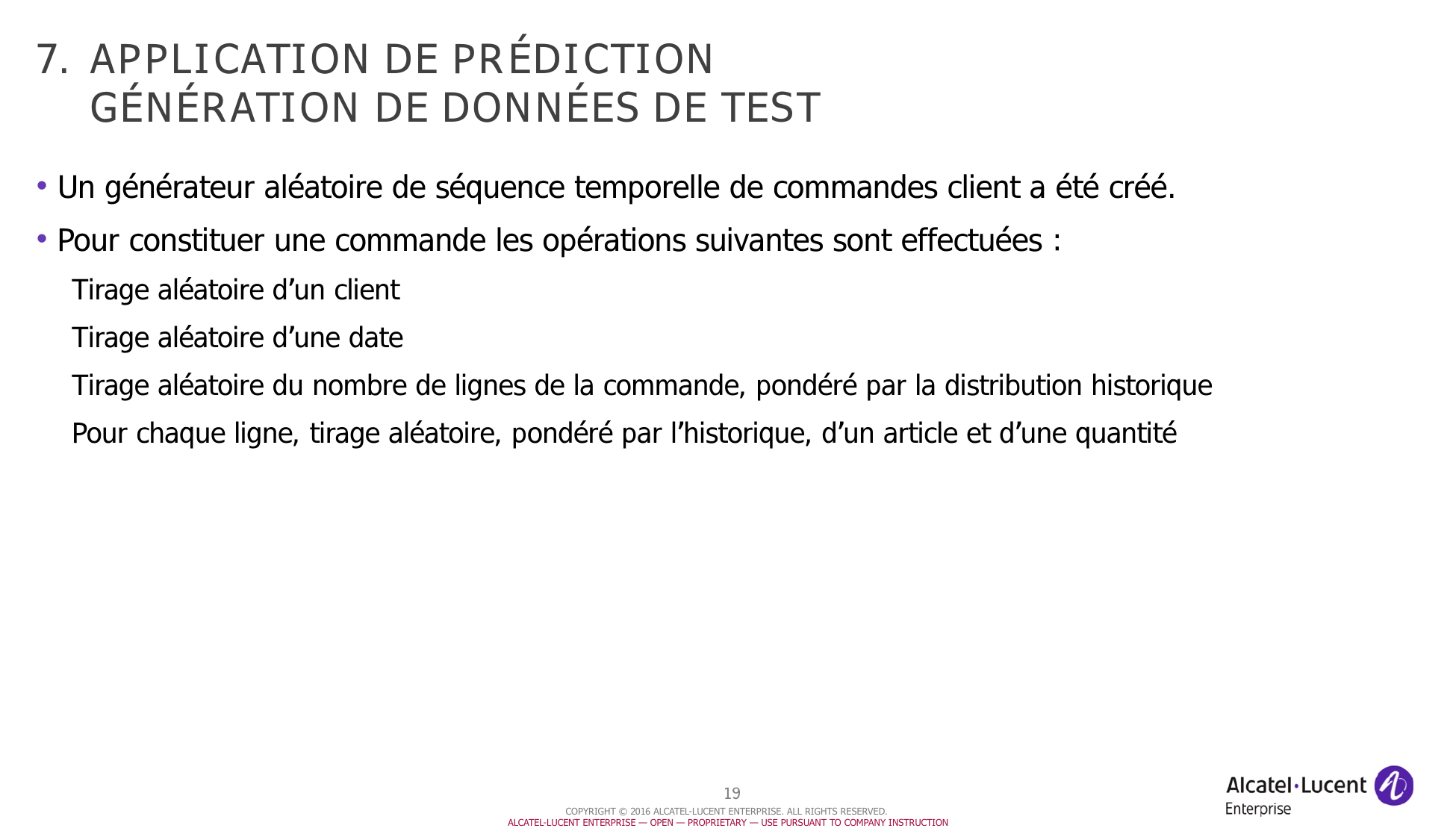

# 7.	Application de Prédiction Génération de données de test
Un générateur aléatoire de séquence temporelle de commandes client a été créé.
Pour constituer une commande les opérations suivantes sont effectuées :
Tirage aléatoire d’un client
Tirage aléatoire d’une date
Tirage aléatoire du nombre de lignes de la commande, pondéré par la distribution historique
Pour chaque ligne, tirage aléatoire, pondéré par l’historique, d’un article et d’une quantité